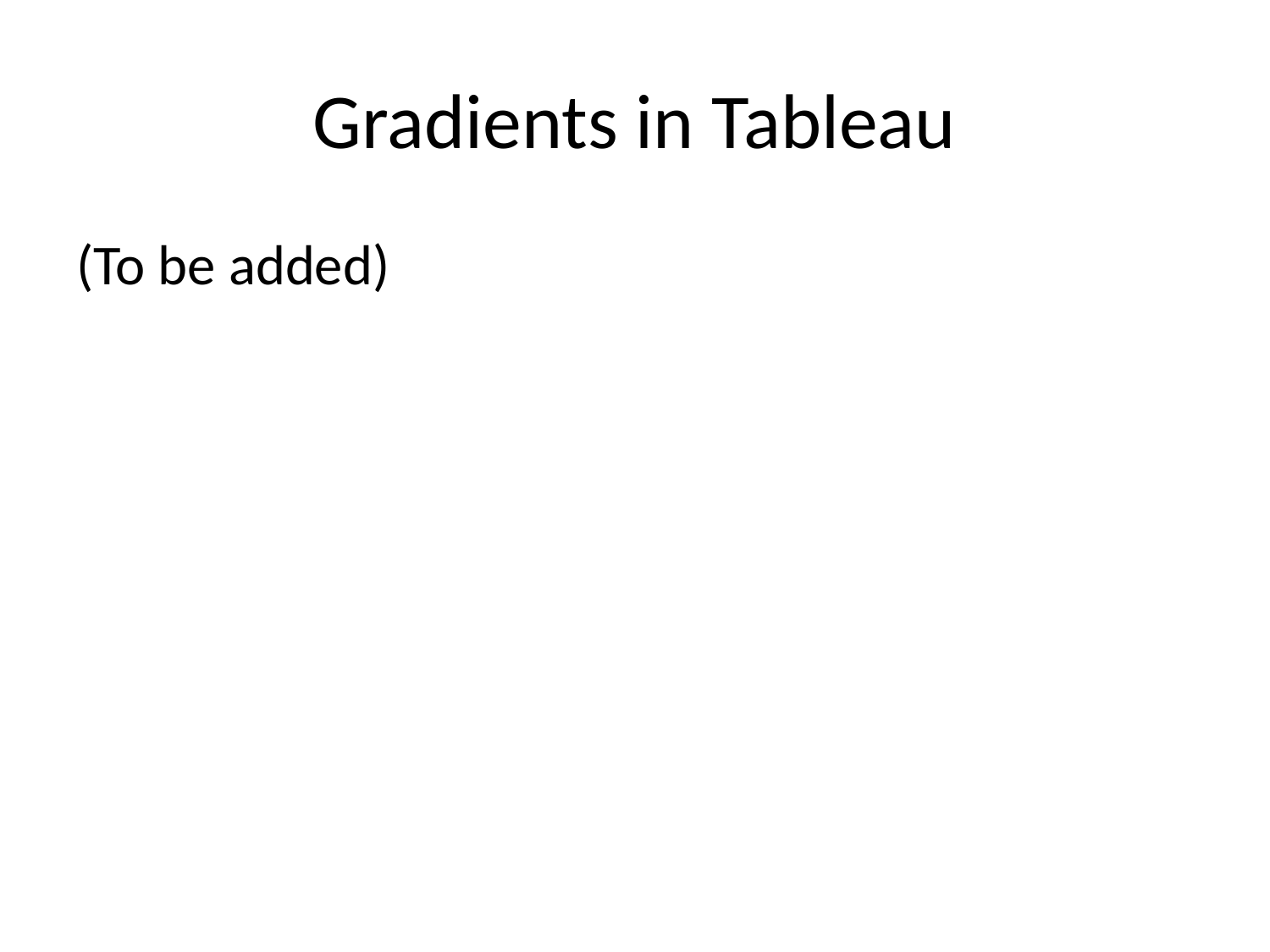

# Gradients in Tableau
(To be added)